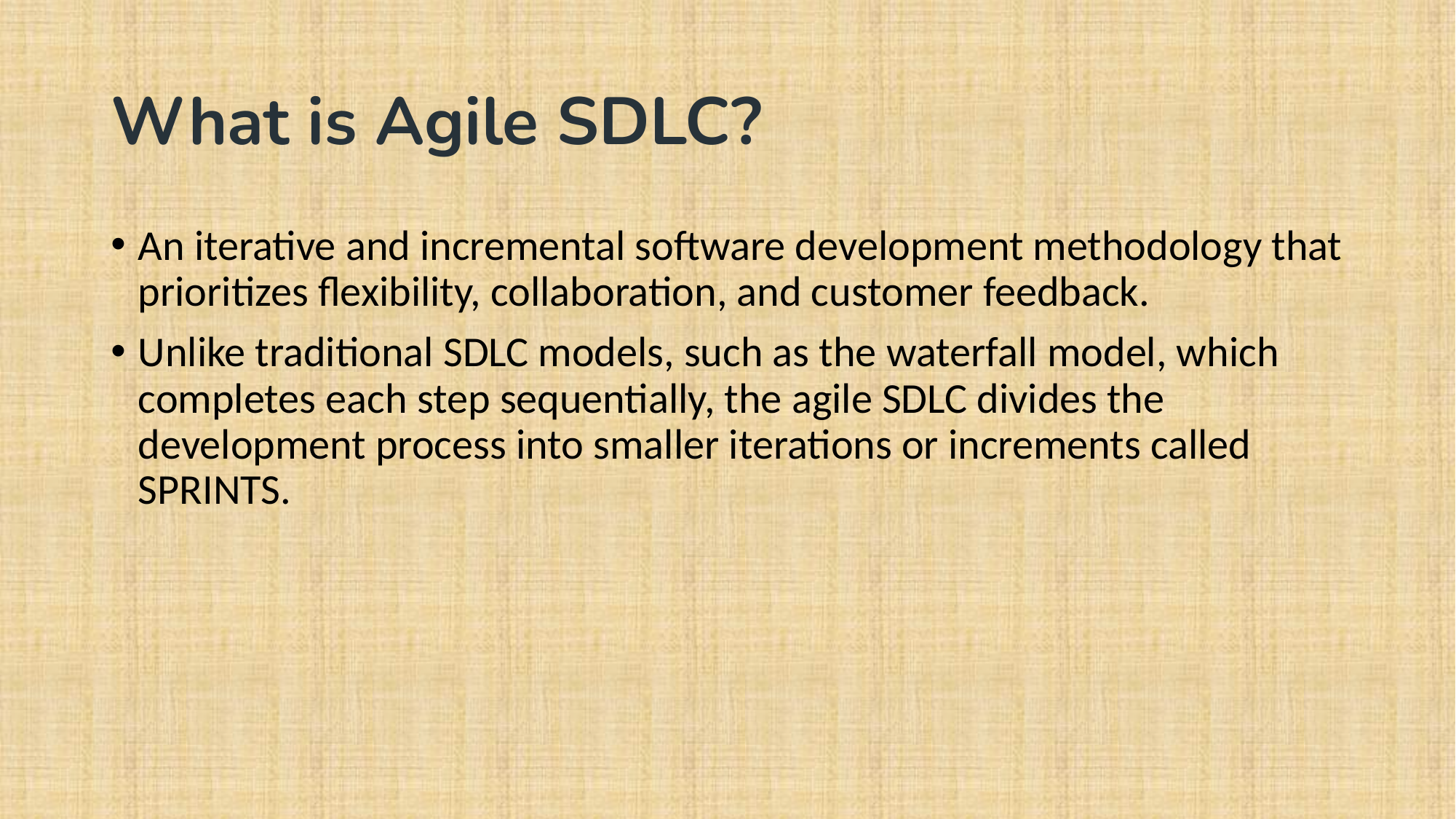

# What is Agile SDLC?
An iterative and incremental software development methodology that prioritizes flexibility, collaboration, and customer feedback.
Unlike traditional SDLC models, such as the waterfall model, which completes each step sequentially, the agile SDLC divides the development process into smaller iterations or increments called SPRINTS.